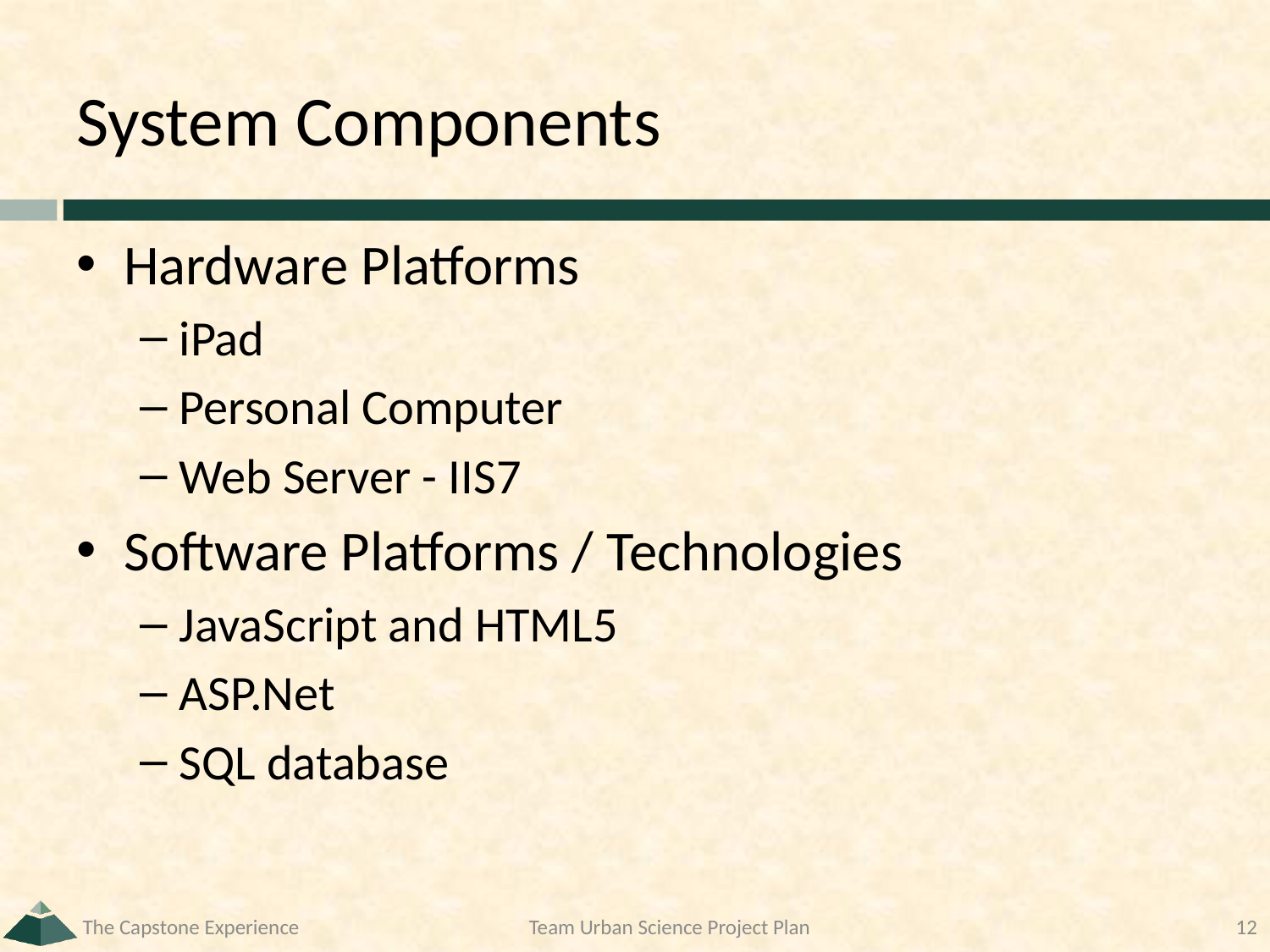

# System Components
Hardware Platforms
iPad
Personal Computer
Web Server - IIS7
Software Platforms / Technologies
JavaScript and HTML5
ASP.Net
SQL database

The Capstone Experience
Team Urban Science Project Plan
12